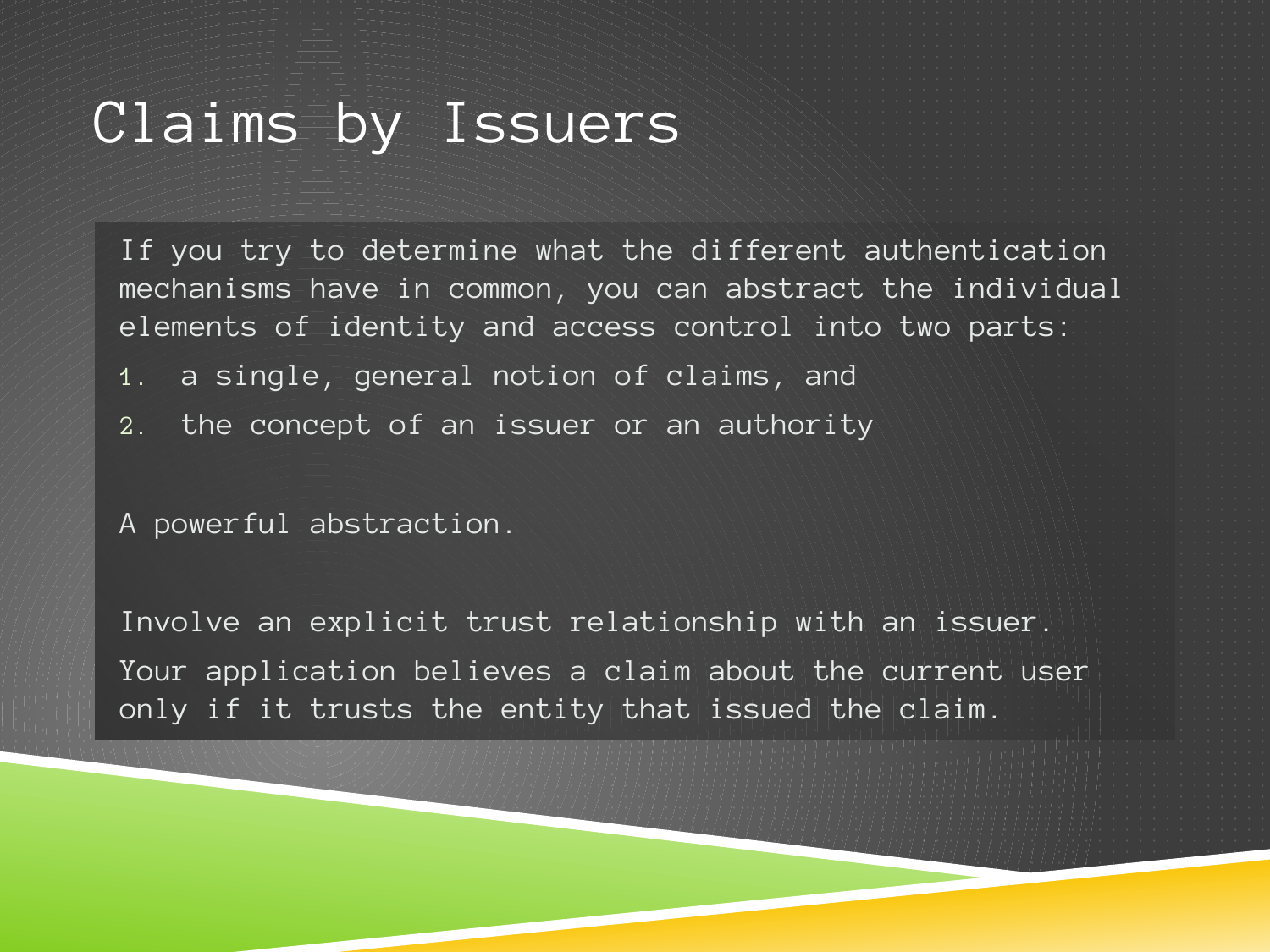

# Claims by Issuers
If you try to determine what the different authentication mechanisms have in common, you can abstract the individual elements of identity and access control into two parts:
a single, general notion of claims, and
the concept of an issuer or an authority

A powerful abstraction.

Involve an explicit trust relationship with an issuer.
Your application believes a claim about the current user only if it trusts the entity that issued the claim.